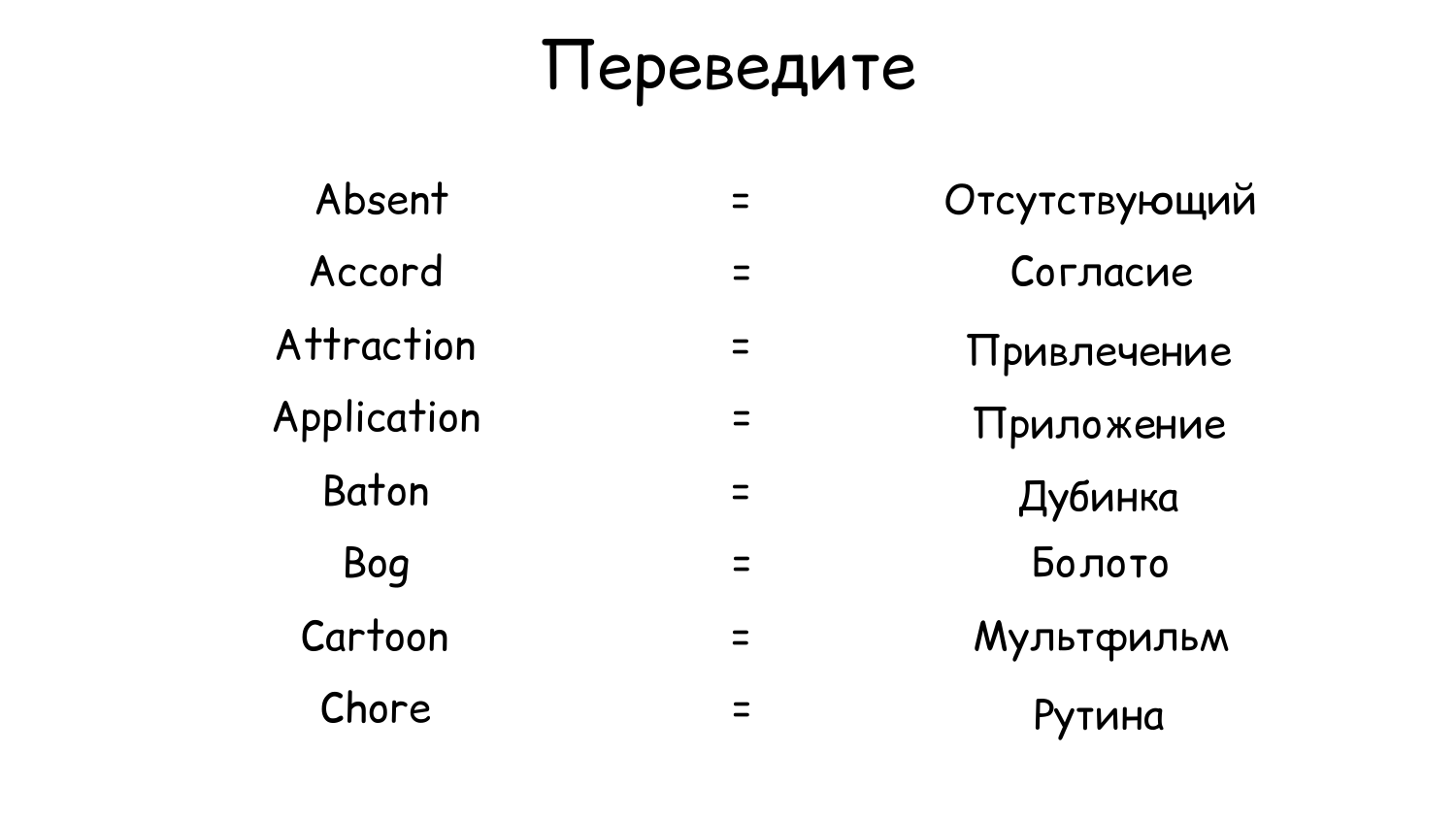

# Переведите
Absent
=
Отсутствующий
Accord
=
Согласие
Attraction
=
Привлечение
Application
=
Приложение
Baton
=
Дубинка
Bog
=
Болото
Cartoon
=
Мультфильм
Сhore
=
Рутина